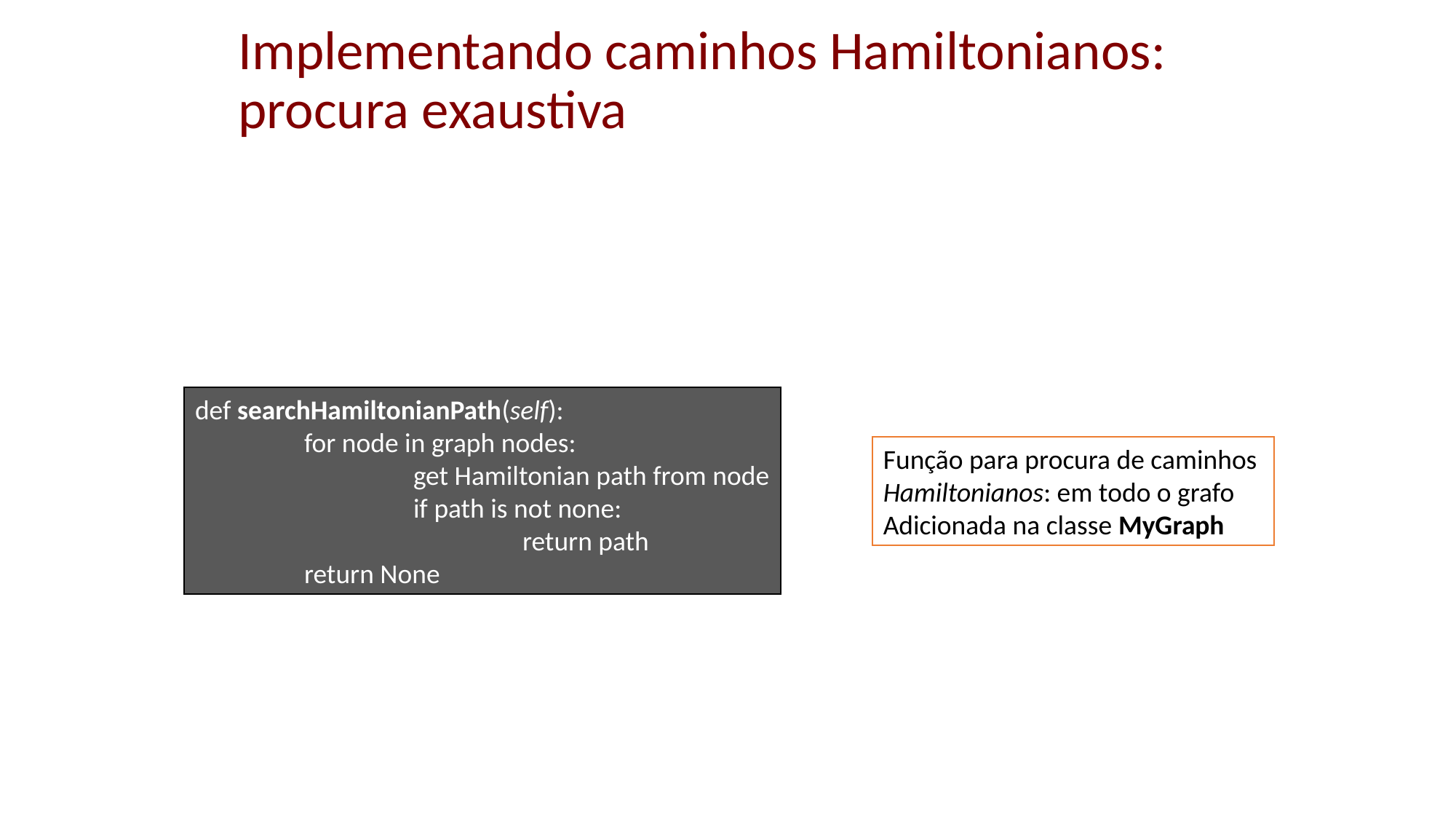

# Implementando caminhos Hamiltonianos: procura exaustiva
def searchHamiltonianPath(self):
	for node in graph nodes:
		get Hamiltonian path from node
		if path is not none:
			return path
	return None
Função para procura de caminhos Hamiltonianos: em todo o grafo
Adicionada na classe MyGraph